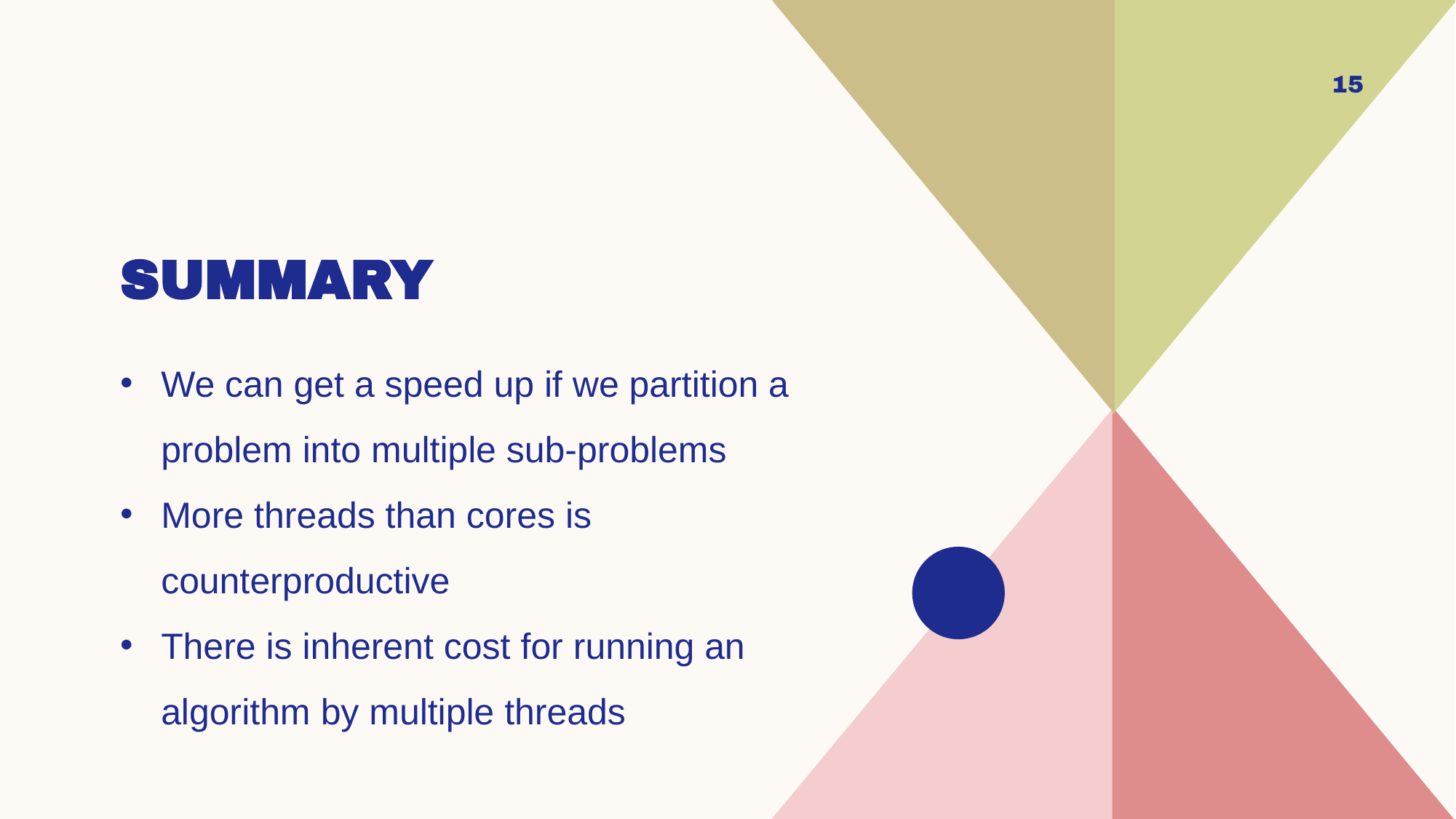

15
# Summary
We can get a speed up if we partition a problem into multiple sub-problems
More threads than cores is counterproductive
There is inherent cost for running an algorithm by multiple threads